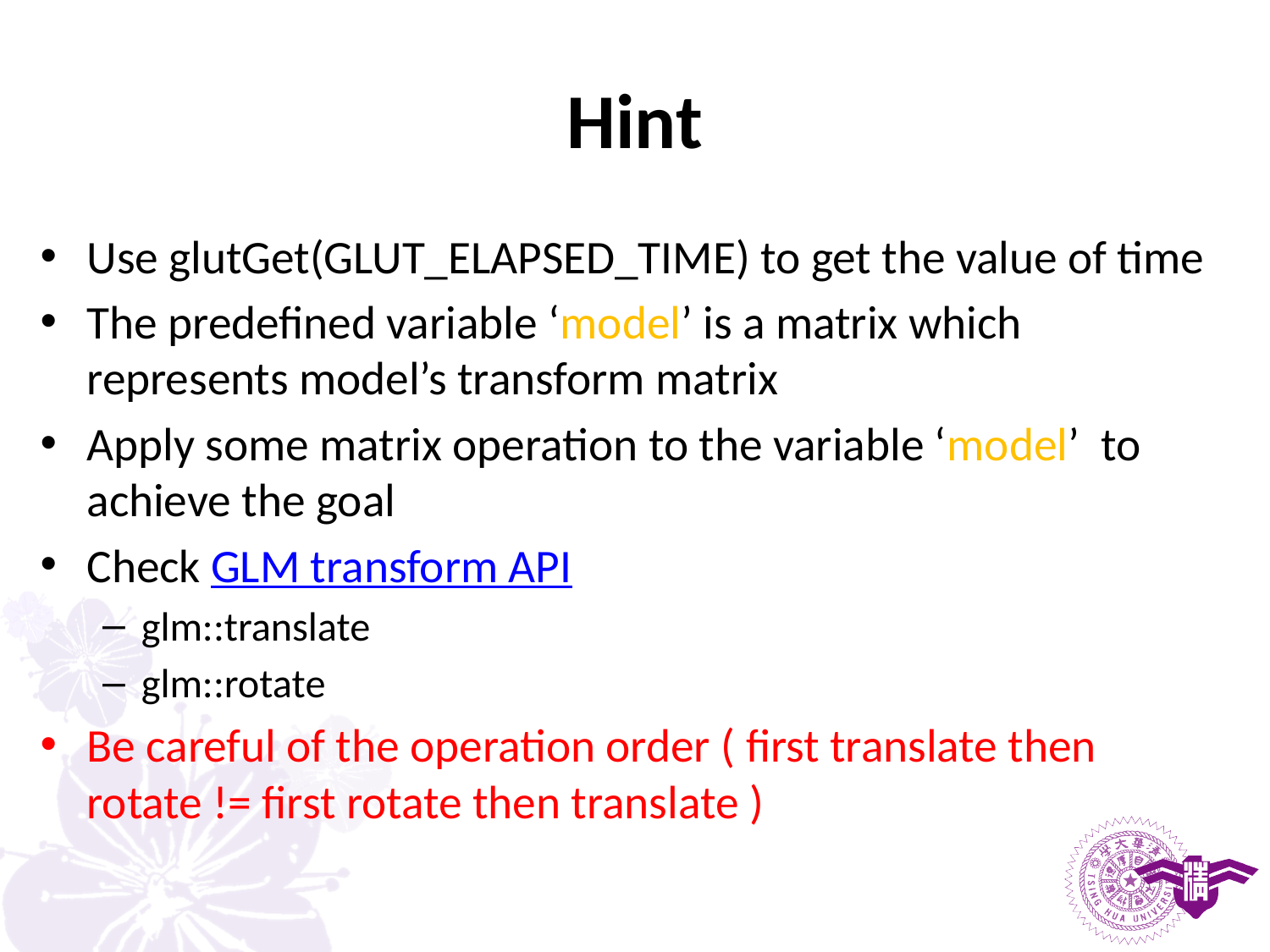

# Hint
Use glutGet(GLUT_ELAPSED_TIME) to get the value of time
The predefined variable ‘model’ is a matrix which represents model’s transform matrix
Apply some matrix operation to the variable ‘model’  to achieve the goal
Check GLM transform API
glm::translate
glm::rotate
Be careful of the operation order ( first translate then rotate != first rotate then translate )